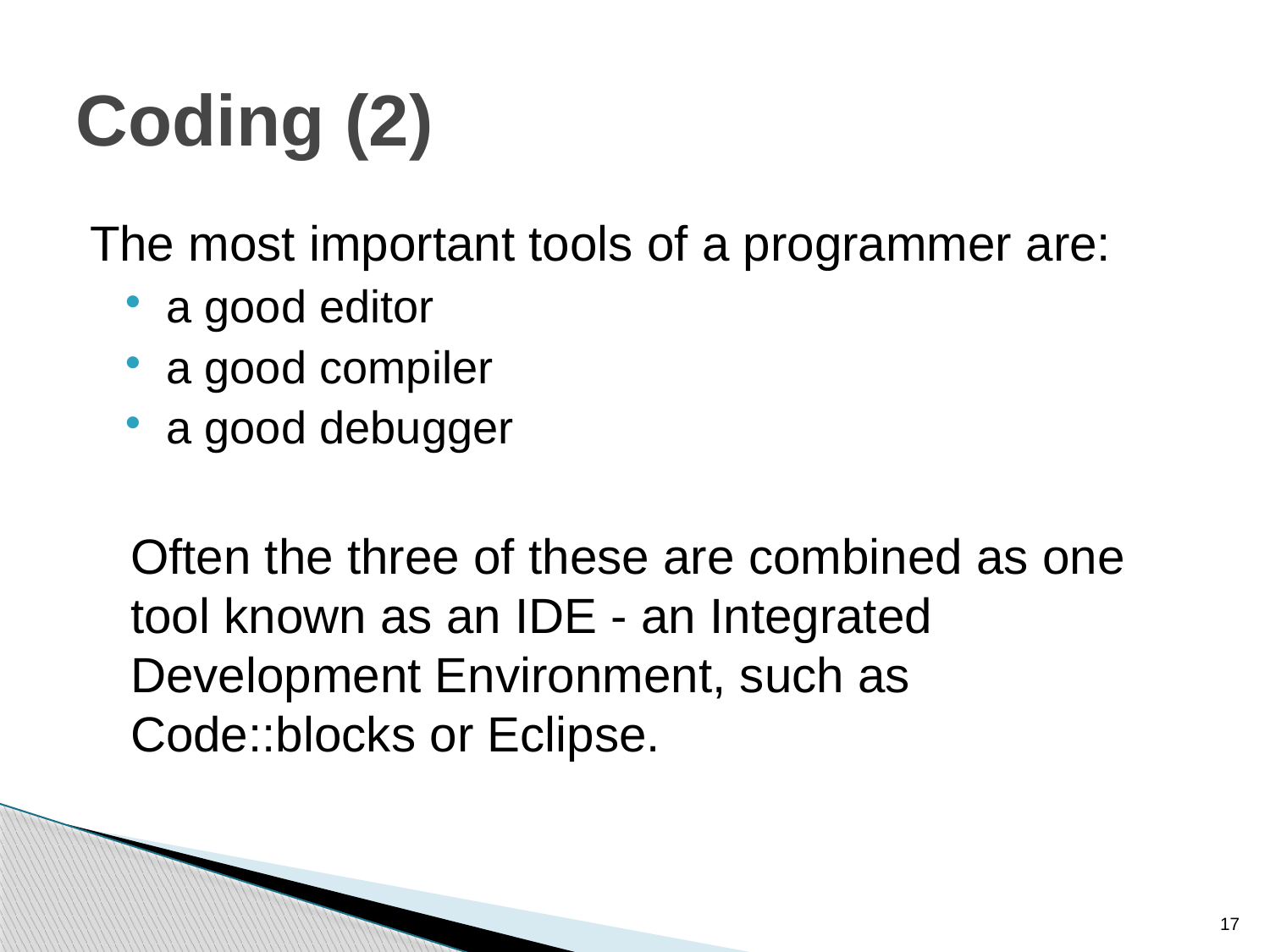

# Coding (2)
The most important tools of a programmer are:
a good editor
a good compiler
a good debugger

	Often the three of these are combined as one tool known as an IDE - an Integrated Development Environment, such as Code::blocks or Eclipse.

17